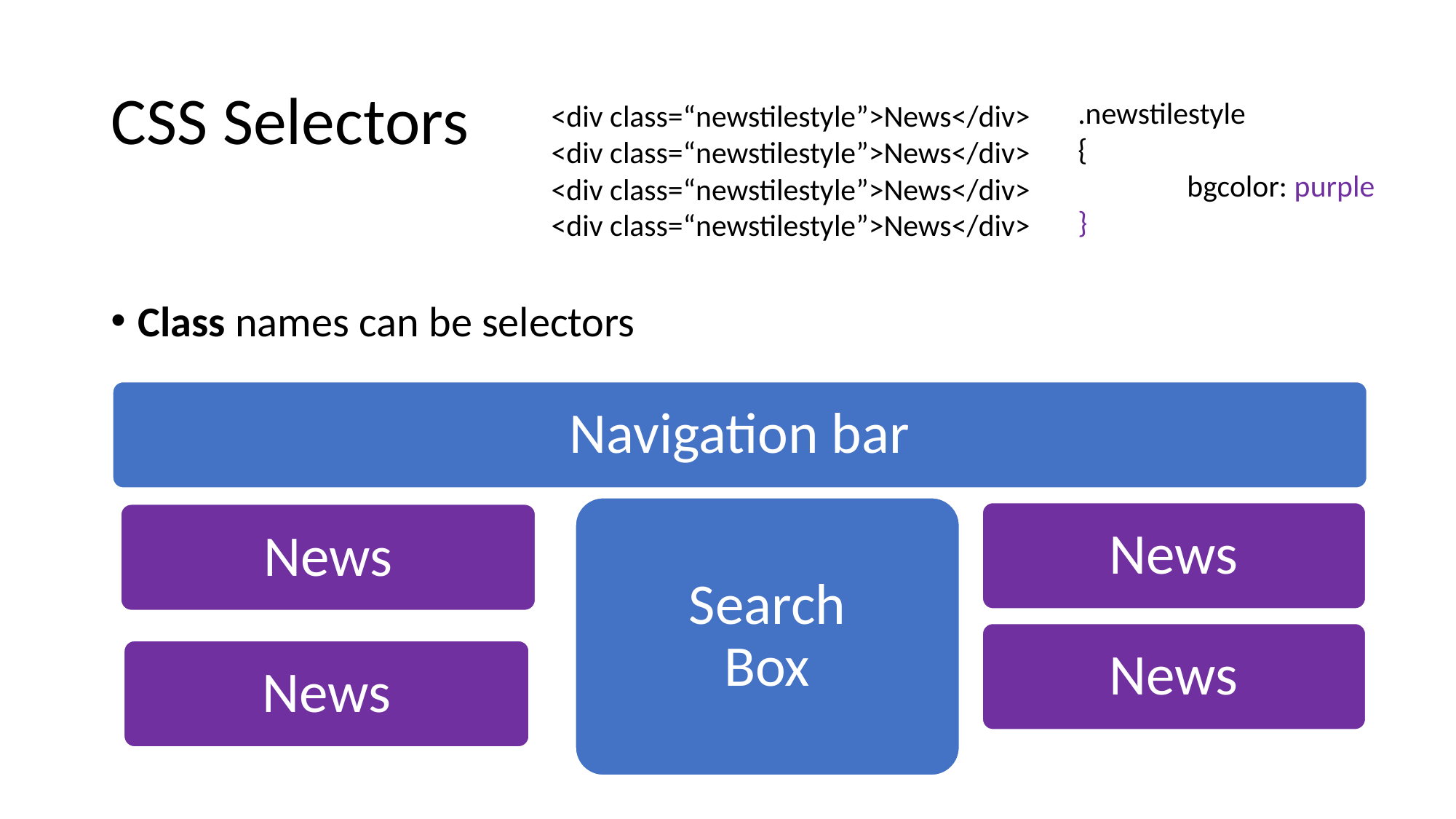

# CSS Selectors
.newstilestyle
{
	bgcolor: purple
}
<div class=“newstilestyle”>News</div>
<div class=“newstilestyle”>News</div>
<div class=“newstilestyle”>News</div>
<div class=“newstilestyle”>News</div>

Class names can be selectors

Navigation bar
Search
Box
News
News
News
News